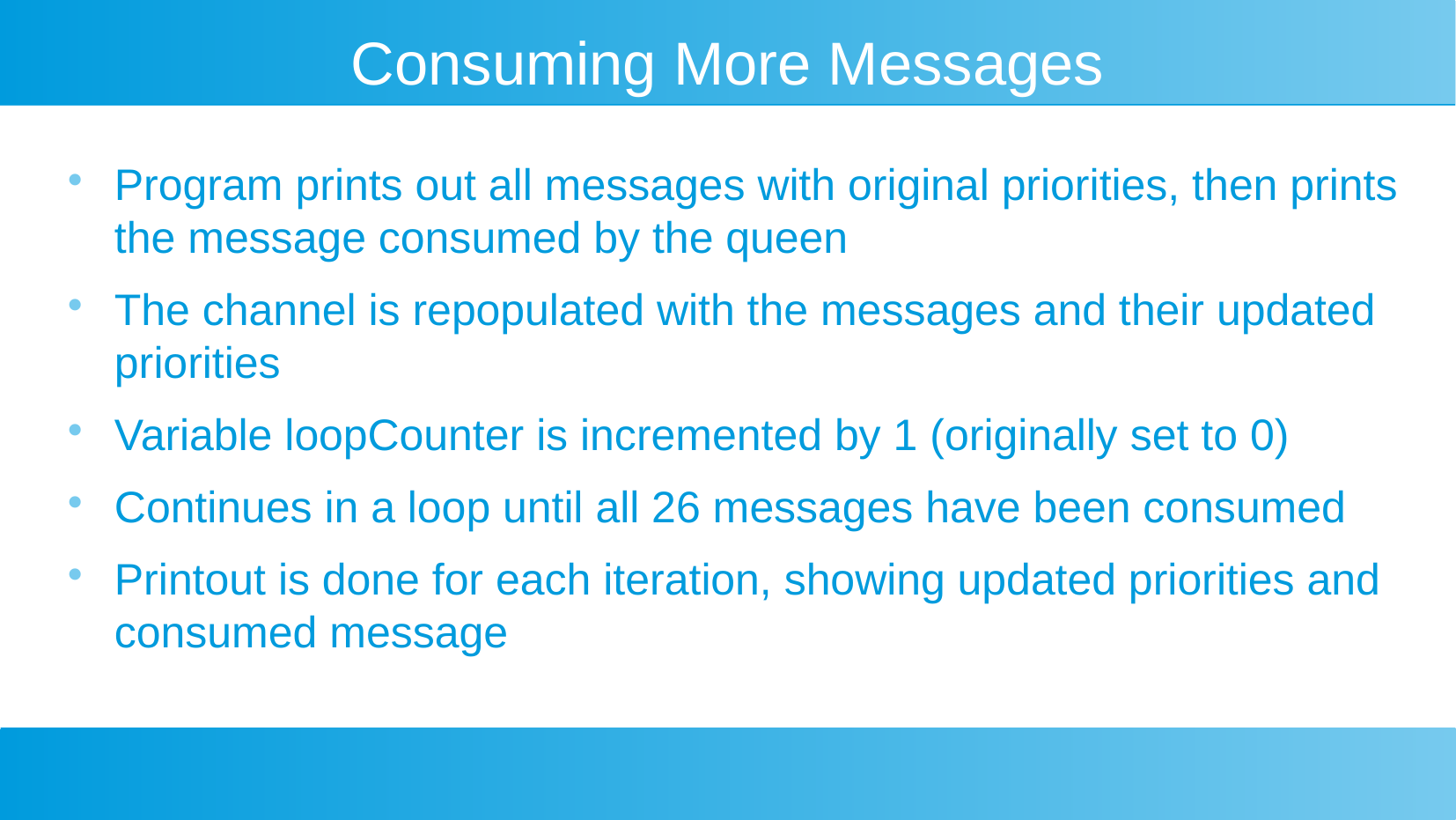

# Consuming More Messages
Program prints out all messages with original priorities, then prints the message consumed by the queen
The channel is repopulated with the messages and their updated priorities
Variable loopCounter is incremented by 1 (originally set to 0)
Continues in a loop until all 26 messages have been consumed
Printout is done for each iteration, showing updated priorities and consumed message